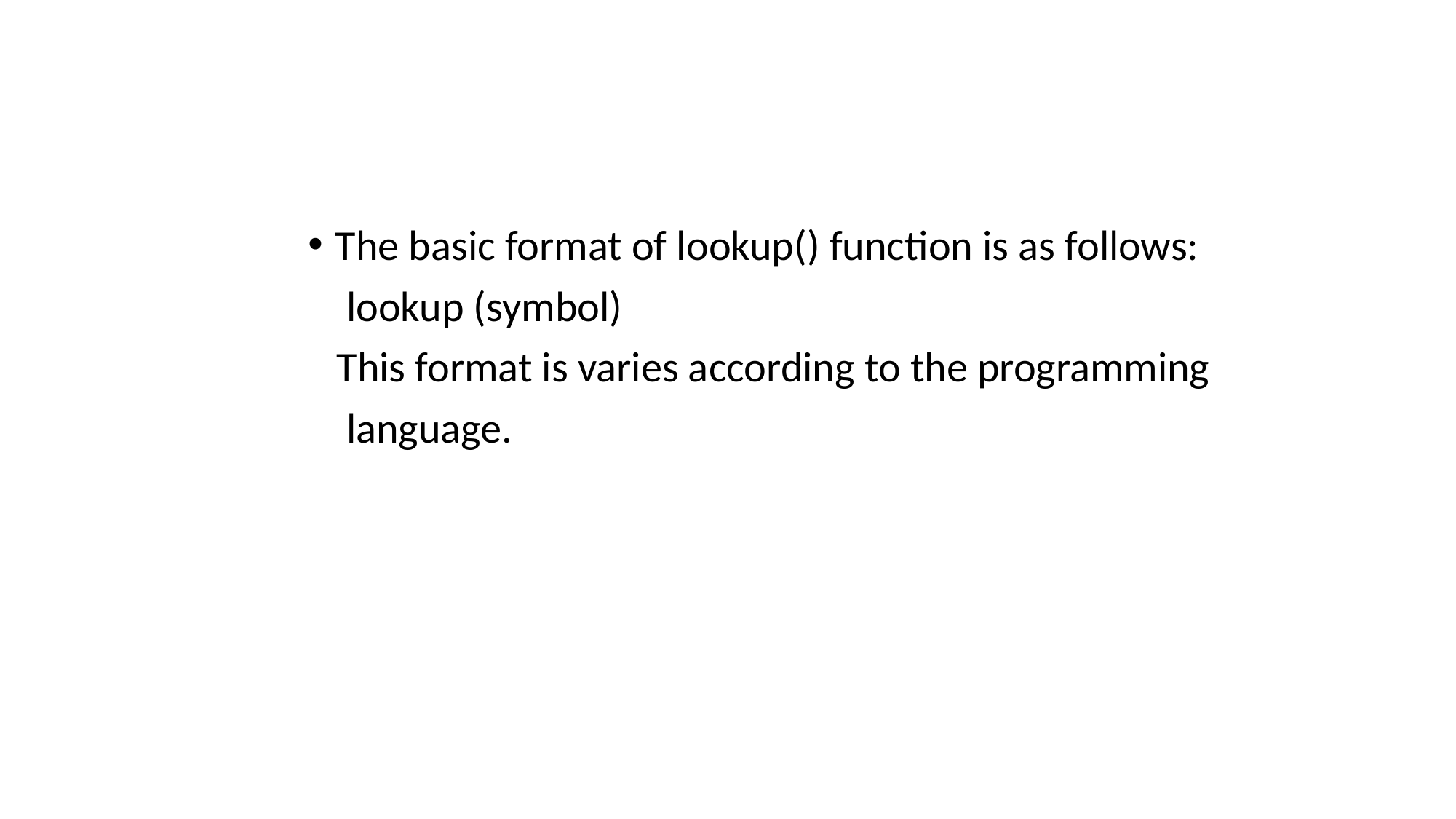

The basic format of lookup() function is as follows:
    lookup (symbol)
   This format is varies according to the programming
    language.